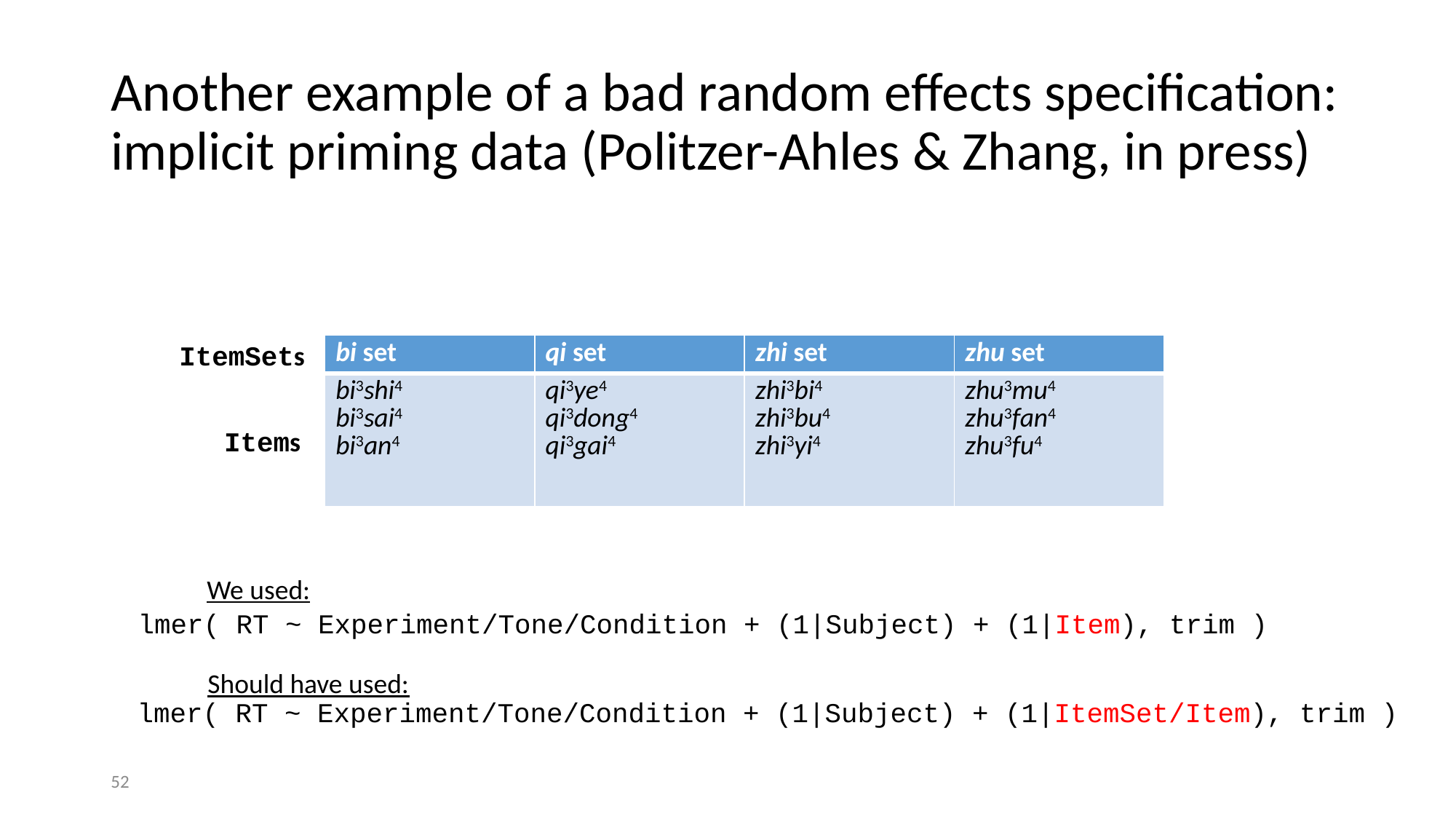

# Another example of a bad random effects specification: implicit priming data (Politzer-Ahles & Zhang, in press)
ItemSets
| bi set | qi set | zhi set | zhu set |
| --- | --- | --- | --- |
| bi3shi4 bi3sai4 bi3an4 | qi3ye4 qi3dong4 qi3gai4 | zhi3bi4 zhi3bu4 zhi3yi4 | zhu3mu4 zhu3fan4 zhu3fu4 |
Items
We used:
lmer( RT ~ Experiment/Tone/Condition + (1|Subject) + (1|Item), trim )
Should have used:
lmer( RT ~ Experiment/Tone/Condition + (1|Subject) + (1|ItemSet/Item), trim )
52